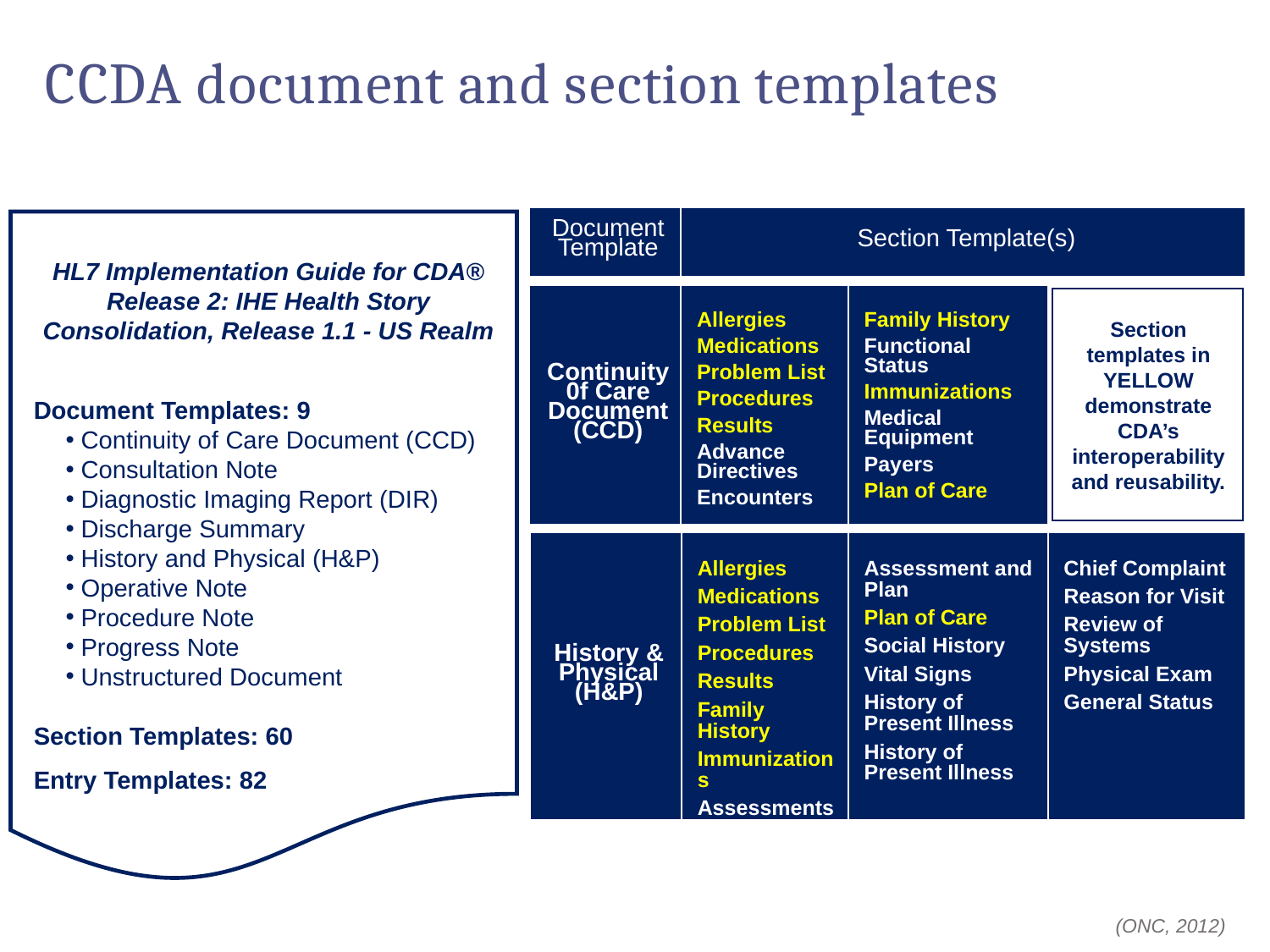

# CCDA document and section templates
| Document Template | Section Template(s) |
| --- | --- |

HL7 Implementation Guide for CDA® Release 2: IHE Health Story Consolidation, Release 1.1 - US Realm

Document Templates: 9
Continuity of Care Document (CCD)
Consultation Note
Diagnostic Imaging Report (DIR)
Discharge Summary
History and Physical (H&P)
Operative Note
Procedure Note
Progress Note
Unstructured Document

Section Templates: 60

Entry Templates: 82

| Continuity 0f Care Document (CCD) | Allergies Medications Problem List Procedures Results Advance Directives Encounters | Family History Functional Status Immunizations Medical Equipment Payers Plan of Care |
| --- | --- | --- |

Section templates in YELLOW demonstrate CDA’s interoperability and reusability.
| History & Physical (H&P) | Allergies Medications Problem List Procedures Results Family History Immunizations Assessments | Assessment and Plan Plan of Care Social History Vital Signs History of Present Illness History of Present Illness | Chief Complaint Reason for Visit Review of Systems Physical Exam General Status |
| --- | --- | --- | --- |

(ONC, 2012)